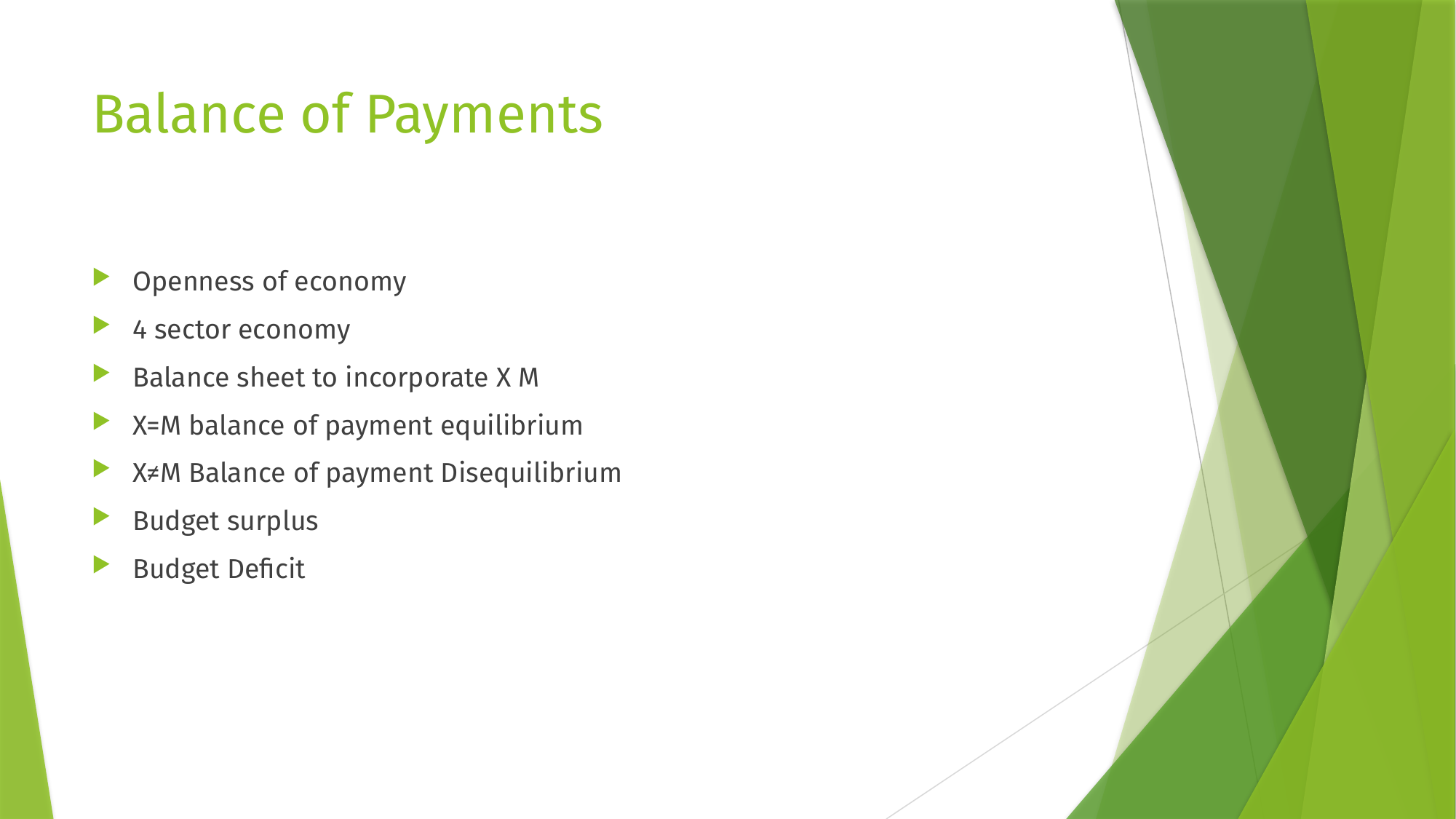

# Balance of Payments
Openness of economy
4 sector economy
Balance sheet to incorporate X M
X=M balance of payment equilibrium
X≠M Balance of payment Disequilibrium
Budget surplus
Budget Deficit